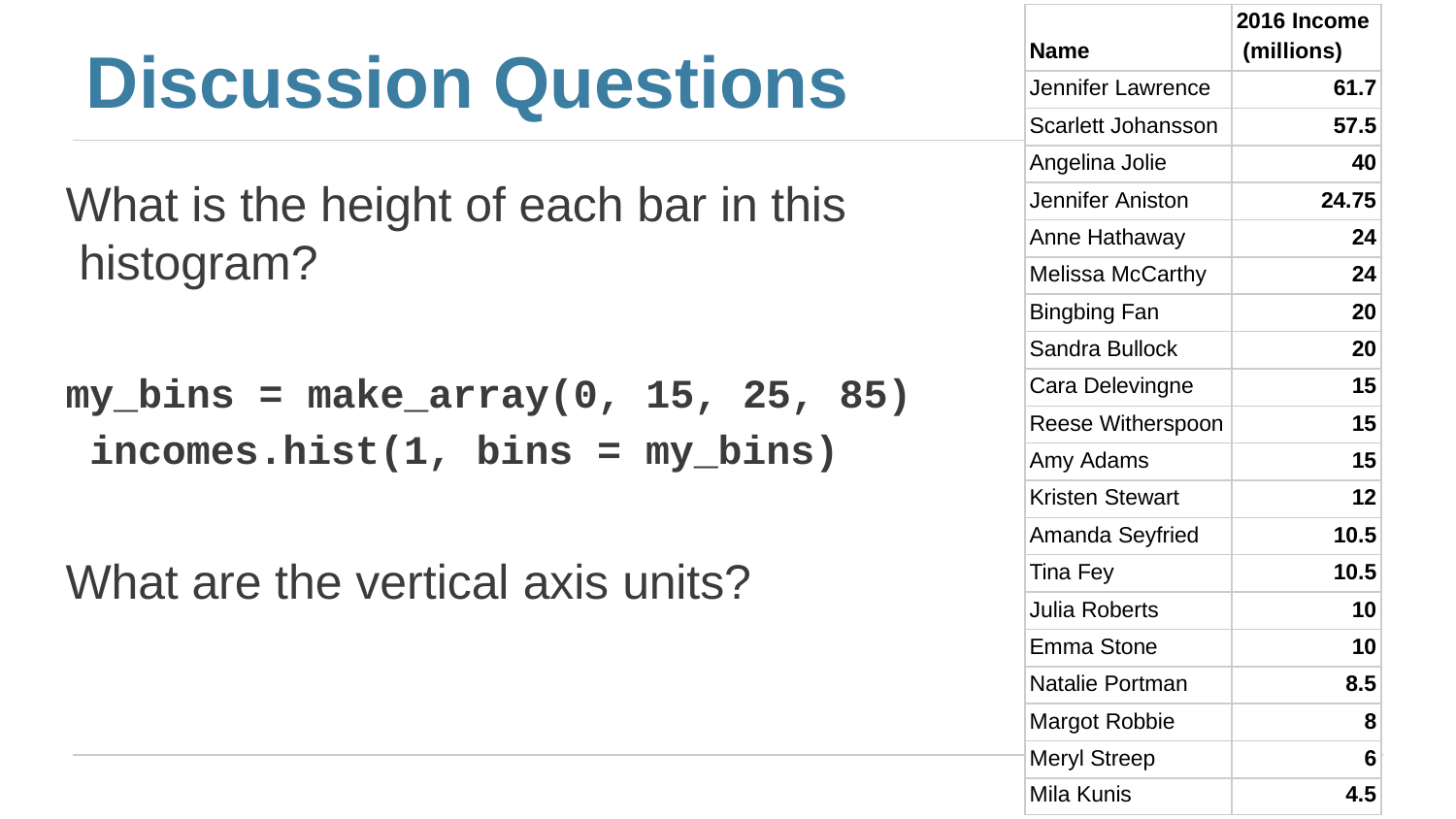

2016 Income  (millions)

# Discussion Questions
Name
Jennifer Lawrence
61.7
Scarlett Johansson
57.5

Angelina Jolie
40
What is the height of each bar in this  histogram?
Jennifer Aniston
24.75
Anne Hathaway
24
Melissa McCarthy
24
Bingbing Fan
20
Sandra Bullock
20
my_bins = make_array(0, 15, 25, 85)  incomes.hist(1, bins = my_bins)
Cara Delevingne
15
Reese Witherspoon
15
Amy Adams
15
Kristen Stewart
12
Amanda Seyfried
10.5
What are the vertical axis units?
Tina Fey
10.5
Julia Roberts
10
Emma Stone
10
Natalie Portman
8.5
Margot Robbie
8
Meryl Streep
6

Mila Kunis
4.5